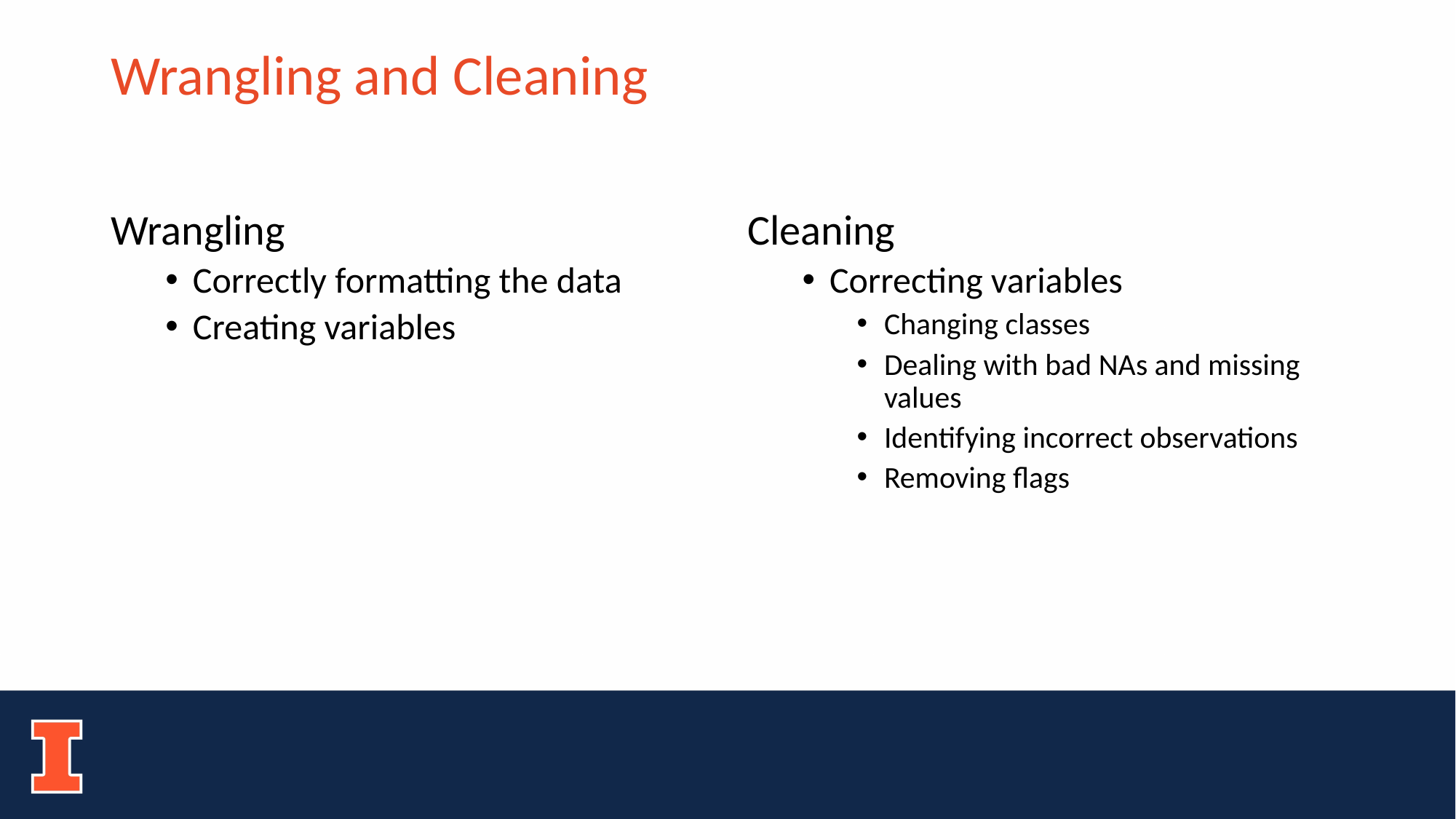

# Wrangling and Cleaning

Wrangling
Correctly formatting the data
Creating variables

Cleaning
Correcting variables
Changing classes
Dealing with bad NAs and missing values
Identifying incorrect observations
Removing flags